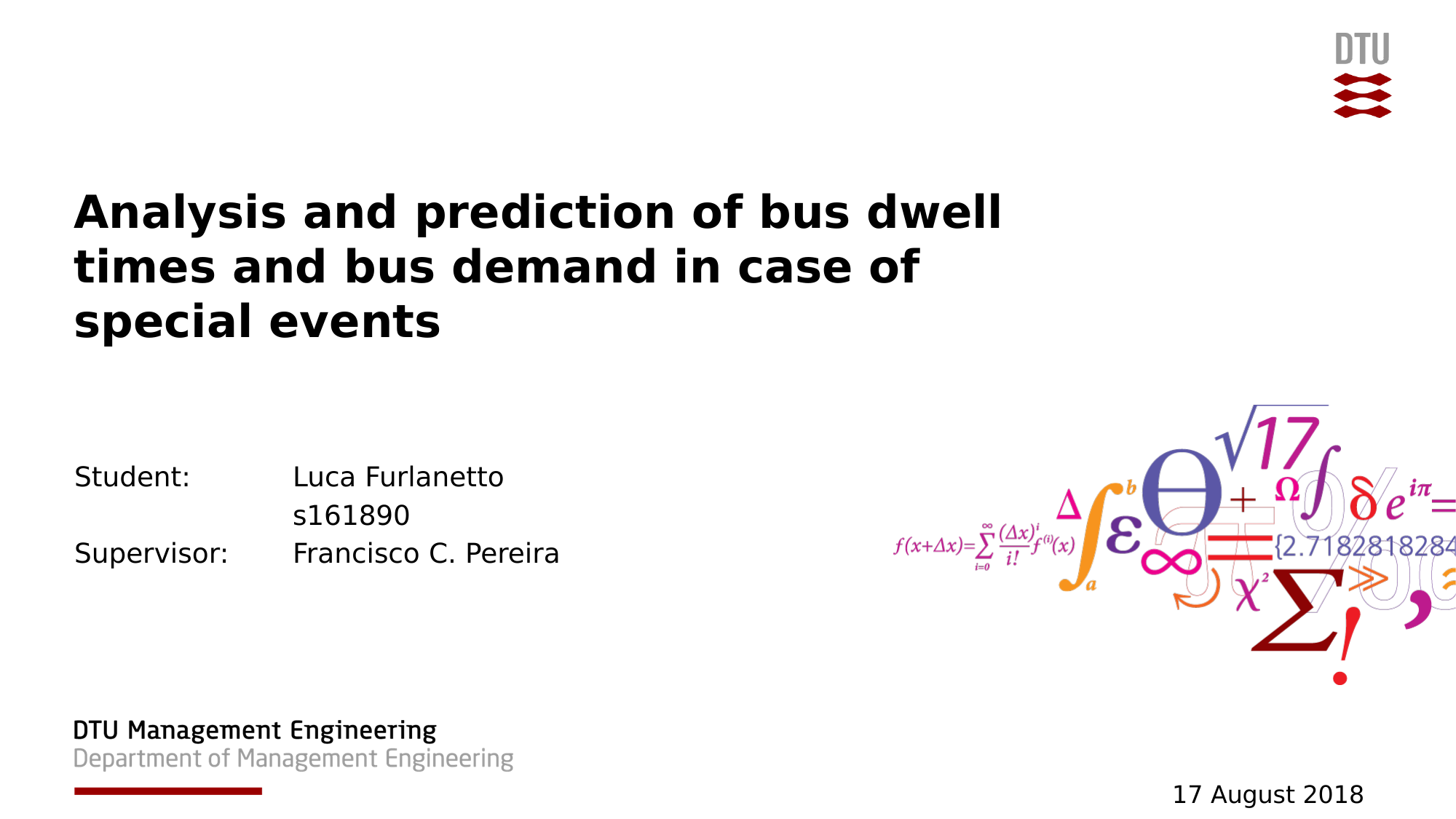

# Analysis and prediction of bus dwell times and bus demand in case of special events
Student:	Luca Furlanetto
		s161890
Supervisor: 	Francisco C. Pereira

17 August 2018